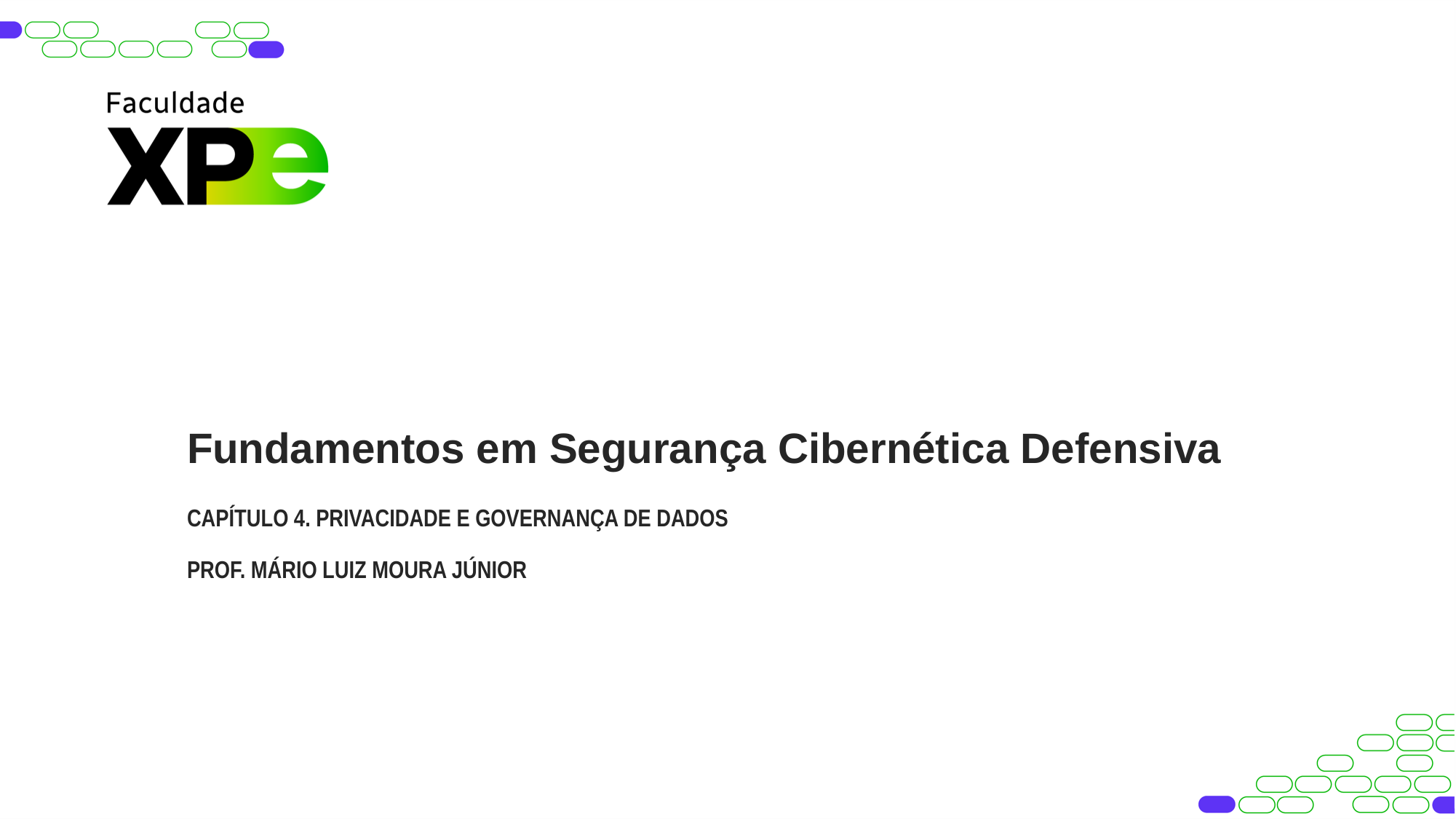

Fundamentos em Segurança Cibernética Defensiva
CAPÍTULO 4. PRIVACIDADE E GOVERNANÇA DE DADOS

PROF. MÁRIO LUIZ MOURA JÚNIOR